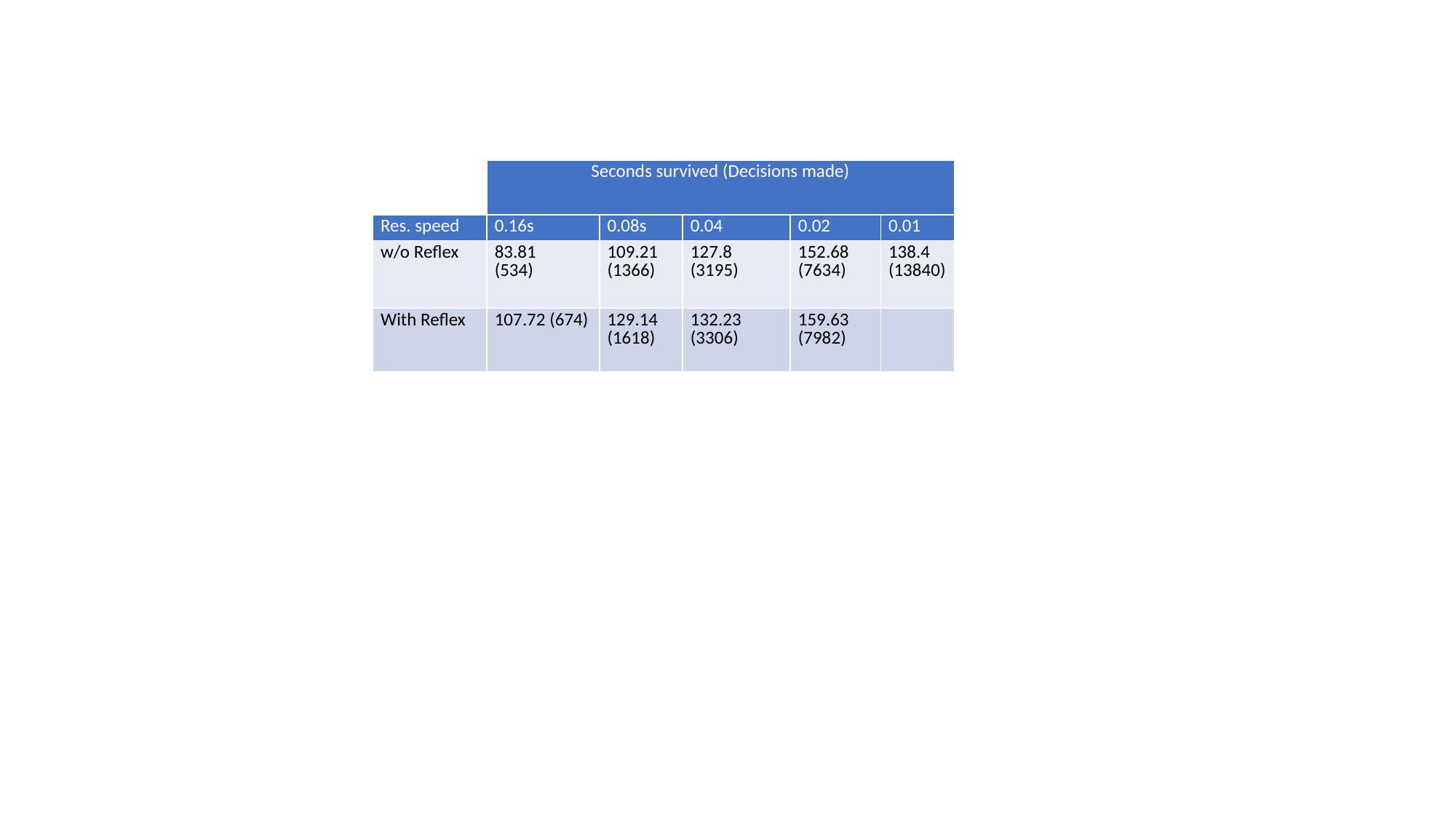

|  | Seconds survived (Decisions made) |  |  |  |  |
| --- | --- | --- | --- | --- | --- |
| Res. speed | 0.16s | 0.08s | 0.04 | 0.02 | 0.01 |
| w/o Reflex | 83.81 (534) | 109.21 (1366) | 127.8 (3195) | 152.68 (7634) | 138.4 (13840) |
| With Reflex | 107.72 (674) | 129.14 (1618) | 132.23 (3306) | 159.63 (7982) |  |